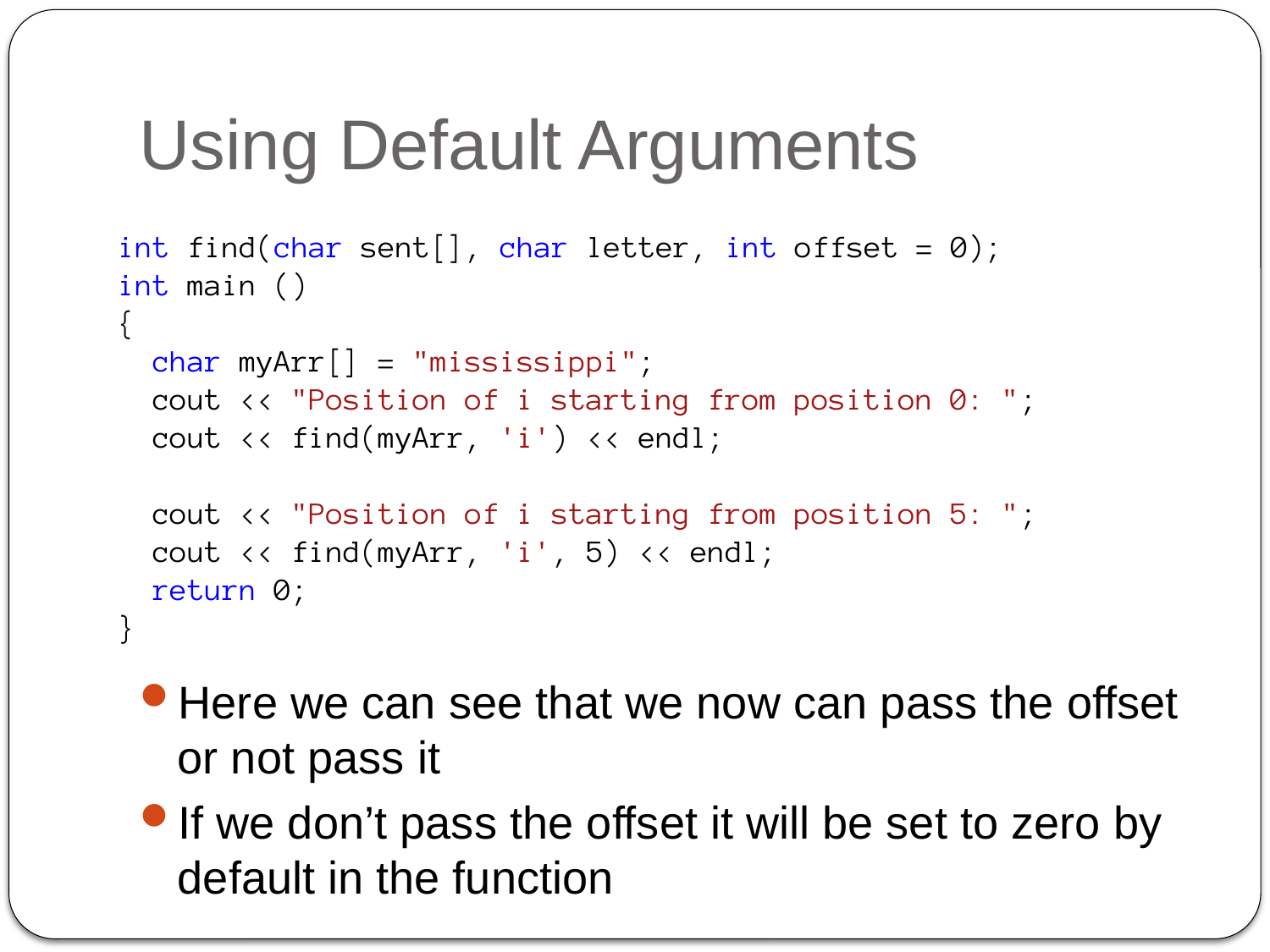

# Using Default Arguments
int find(char sent[], char letter, int offset = 0);
int main ()
{
  char myArr[] = "mississippi";
  cout << "Position of i starting from position 0: ";
  cout << find(myArr, 'i') << endl;

  cout << "Position of i starting from position 5: ";
  cout << find(myArr, 'i', 5) << endl;
  return 0;
}
Here we can see that we now can pass the offset or not pass it
If we don’t pass the offset it will be set to zero by default in the function